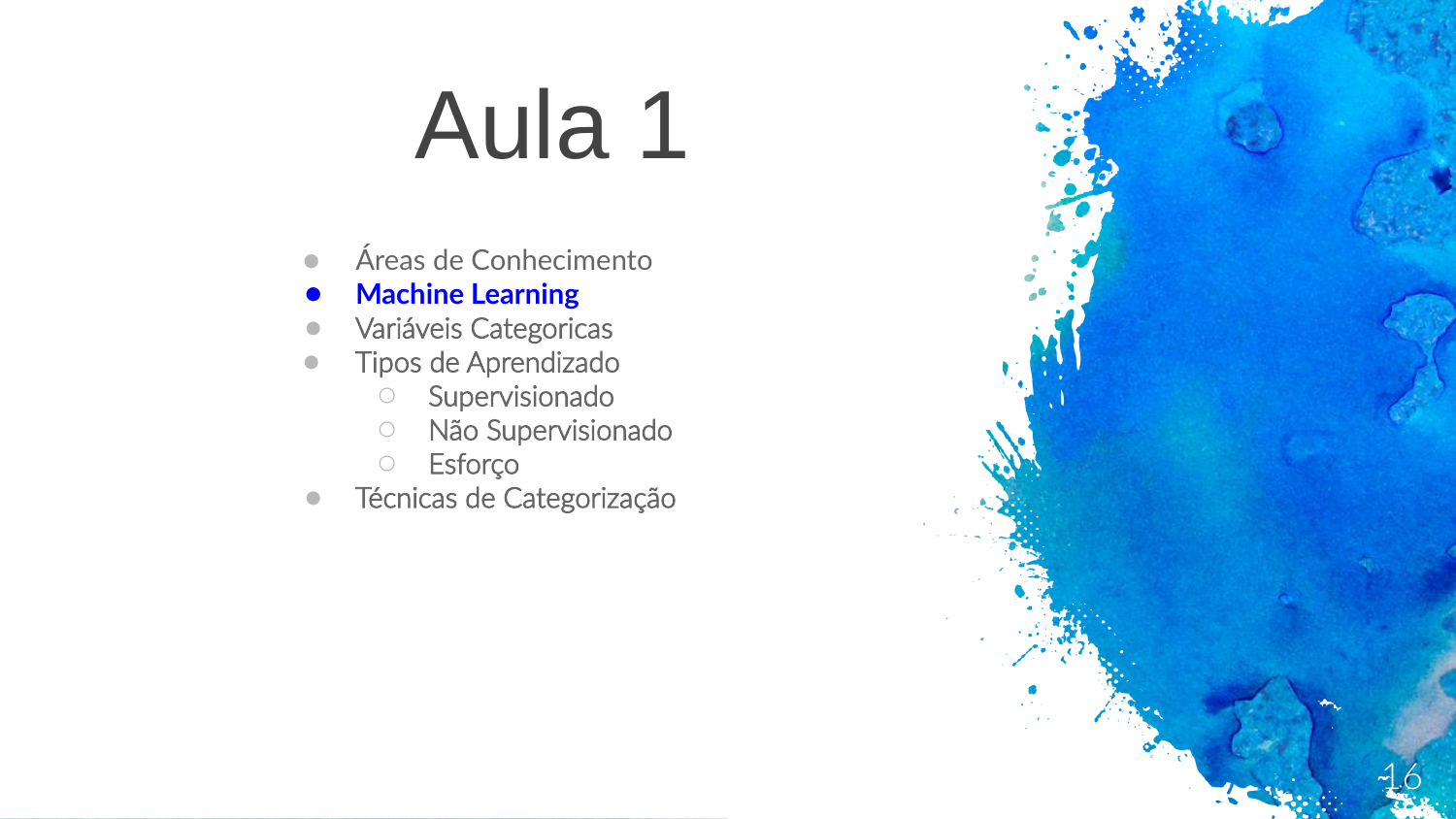

# Aula 1

Áreas de Conhecimento
Machine Learning
Variáveis Categoricas
Tipos de Aprendizado
Supervisionado
Não Supervisionado
Esforço
Técnicas de Categorização

16